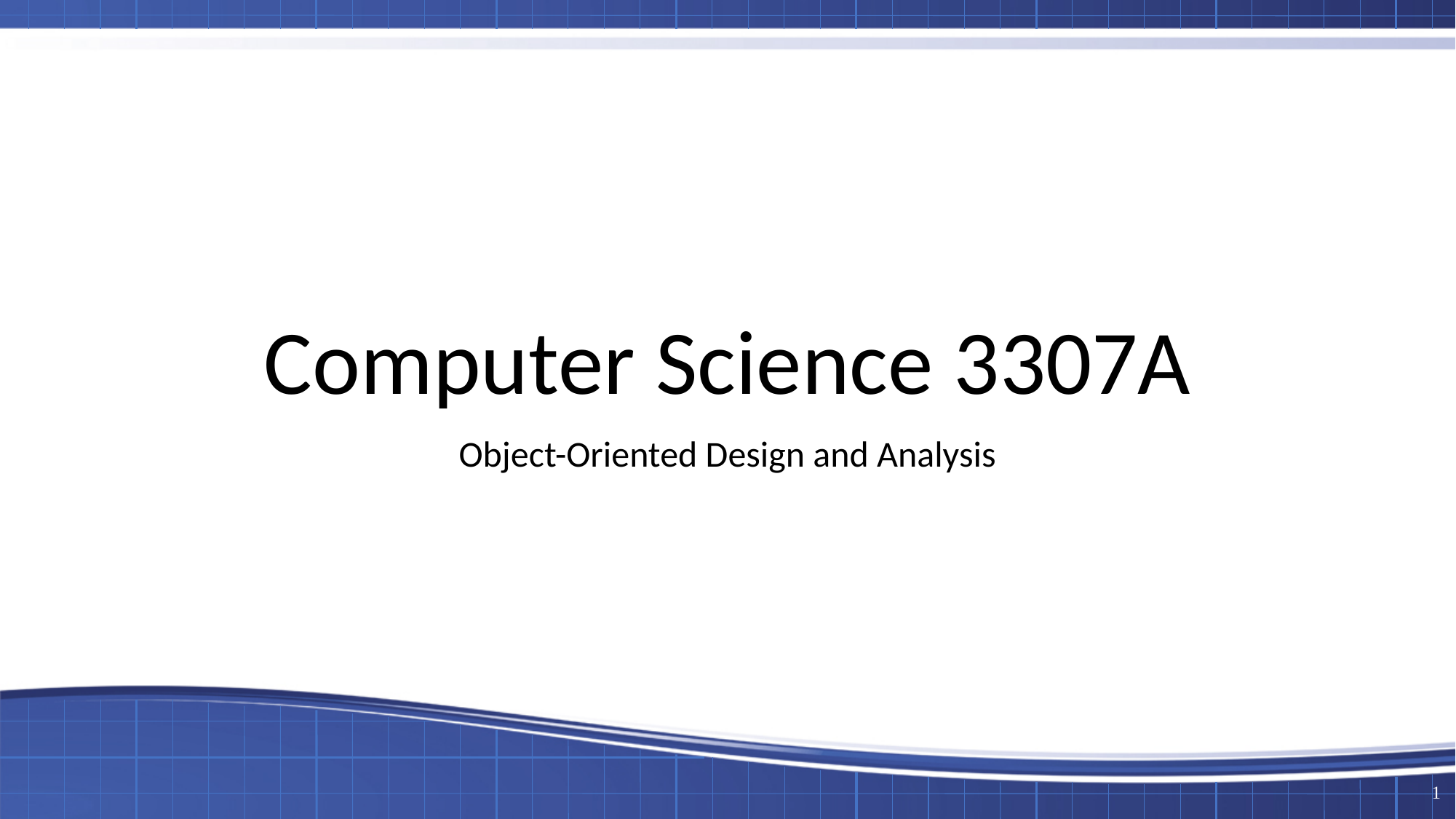

# Computer Science 3307A
Object-Oriented Design and Analysis
1